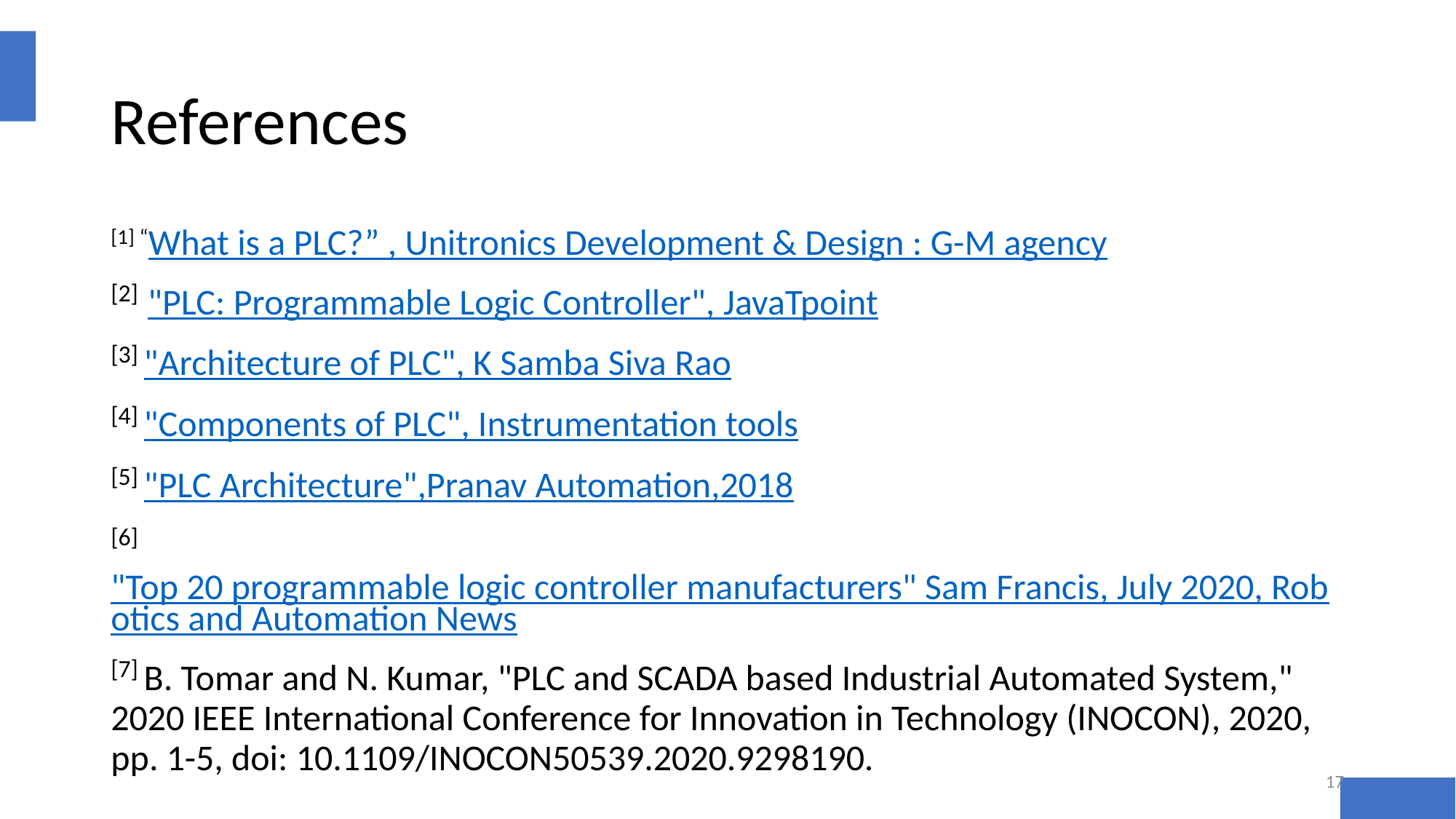

# References
[1] “What is a PLC?” , Unitronics Development & Design : G-M agency
[2] "PLC: Programmable Logic Controller", JavaTpoint
[3] "Architecture of PLC", K Samba Siva Rao
[4] "Components of PLC", Instrumentation tools
[5] "PLC Architecture",Pranav Automation,2018
[6] "Top 20 programmable logic controller manufacturers" Sam Francis, July 2020, Robotics and Automation News
[7] B. Tomar and N. Kumar, "PLC and SCADA based Industrial Automated System," 2020 IEEE International Conference for Innovation in Technology (INOCON), 2020, pp. 1-5, doi: 10.1109/INOCON50539.2020.9298190.
17